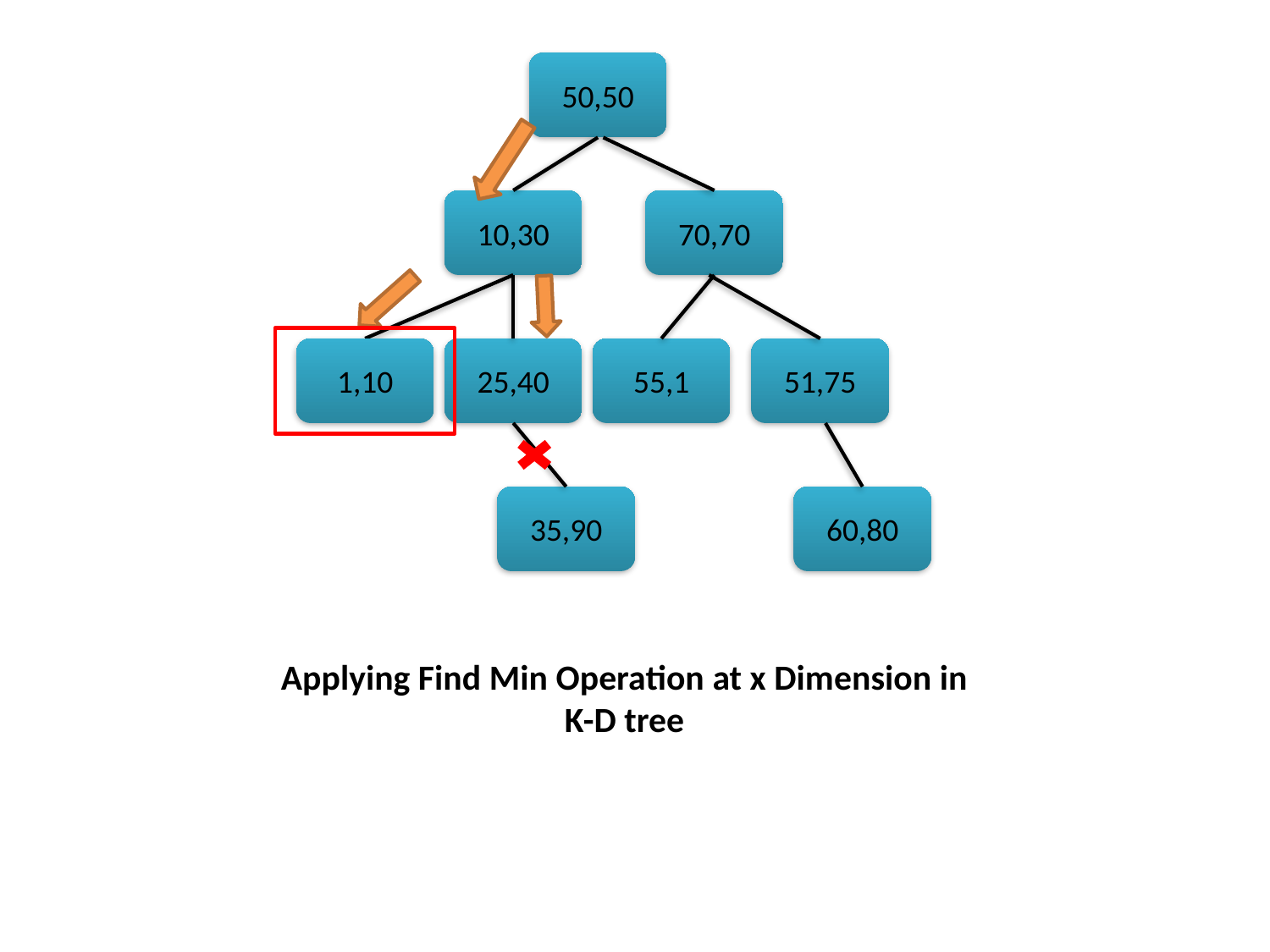

50,50

10,30
70,70

1,10
25,40
55,1
51,75

35,90
60,80
Applying Find Min Operation at x Dimension in K-D tree